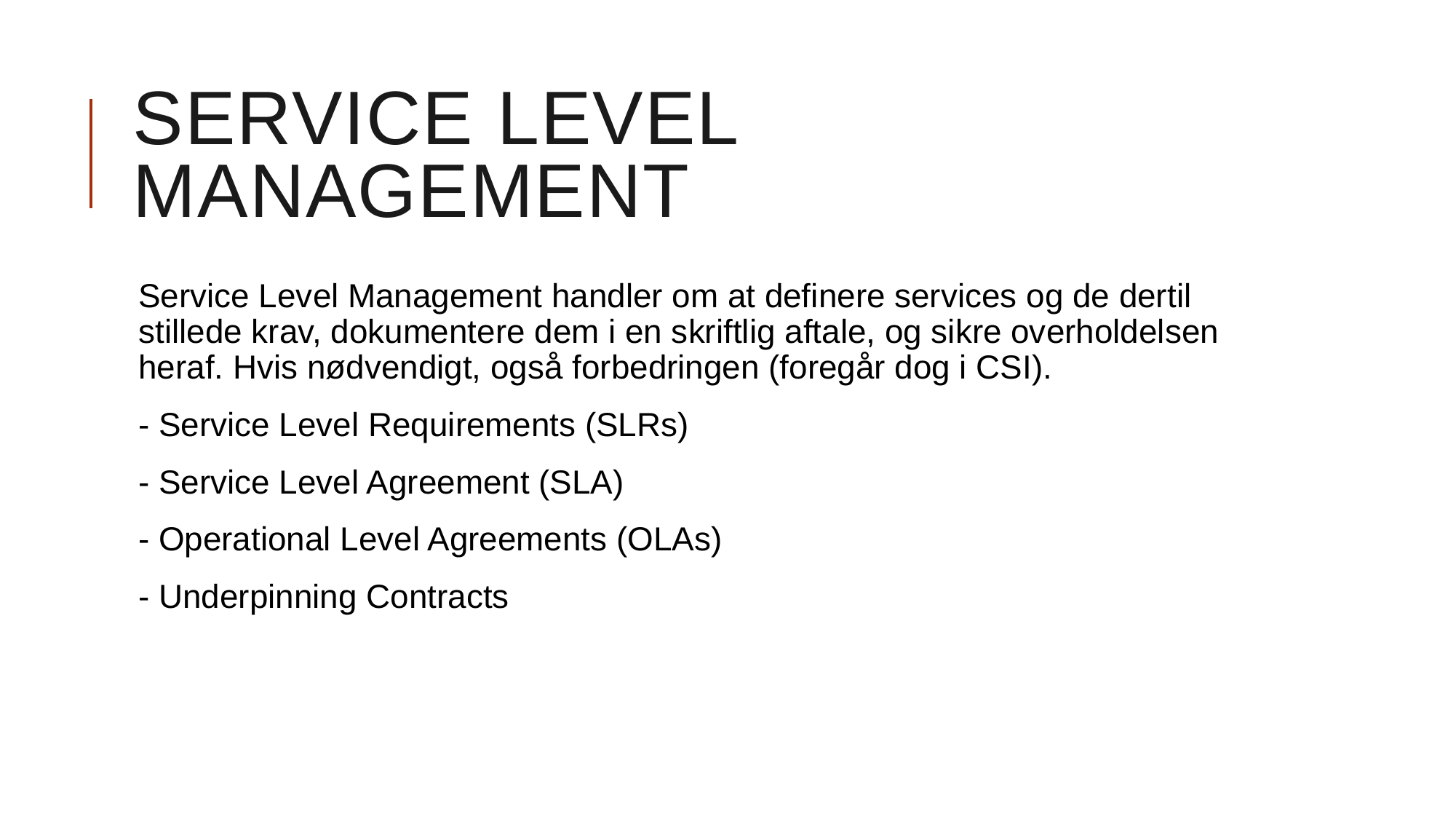

# Service level management
Service Level Management handler om at definere services og de dertil stillede krav, dokumentere dem i en skriftlig aftale, og sikre overholdelsen heraf. Hvis nødvendigt, også forbedringen (foregår dog i CSI).
- Service Level Requirements (SLRs)
- Service Level Agreement (SLA)
- Operational Level Agreements (OLAs)
- Underpinning Contracts